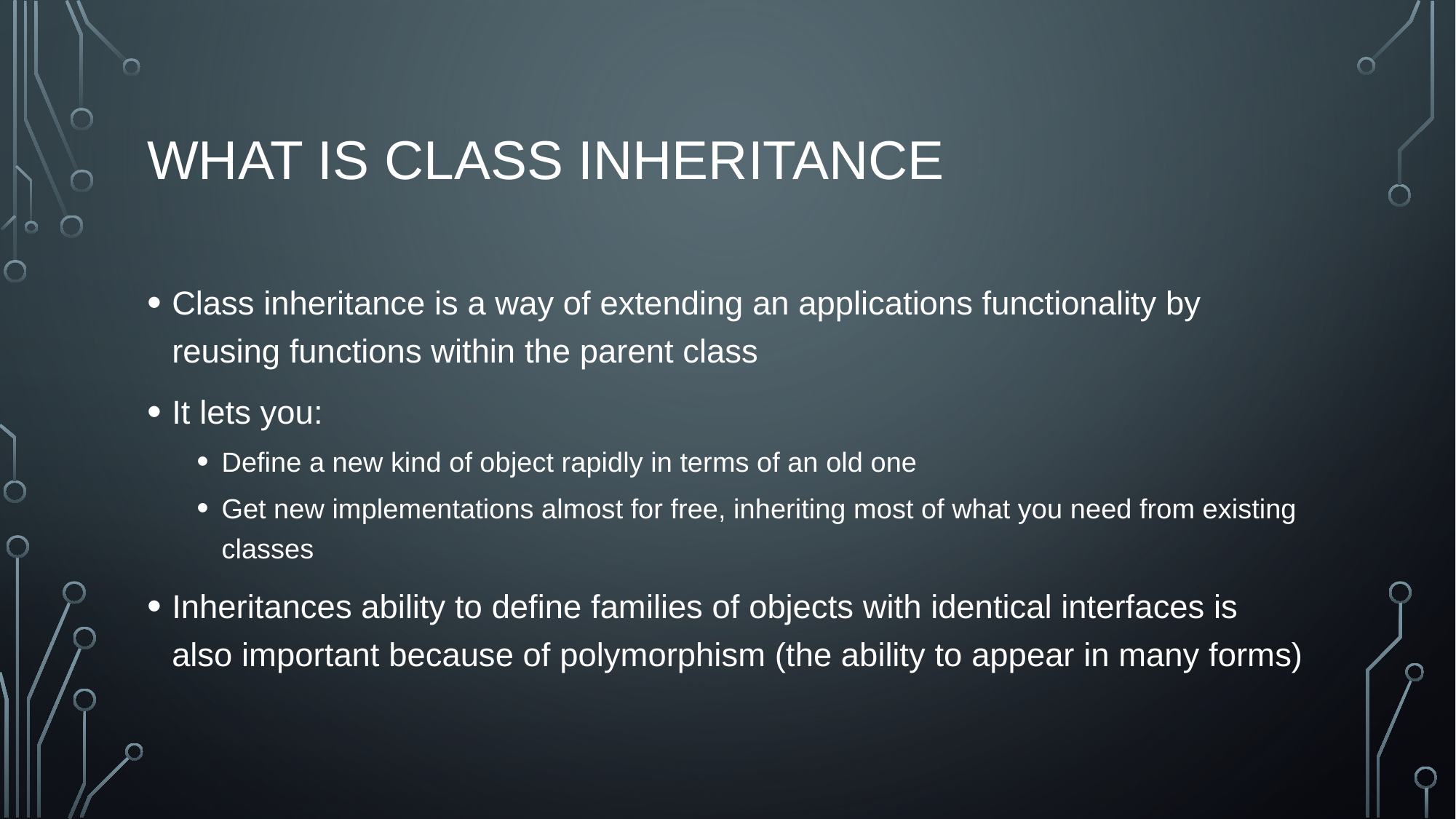

# What is Class inheritance
Class inheritance is a way of extending an applications functionality by reusing functions within the parent class
It lets you:
Define a new kind of object rapidly in terms of an old one
Get new implementations almost for free, inheriting most of what you need from existing classes
Inheritances ability to define families of objects with identical interfaces is also important because of polymorphism (the ability to appear in many forms)